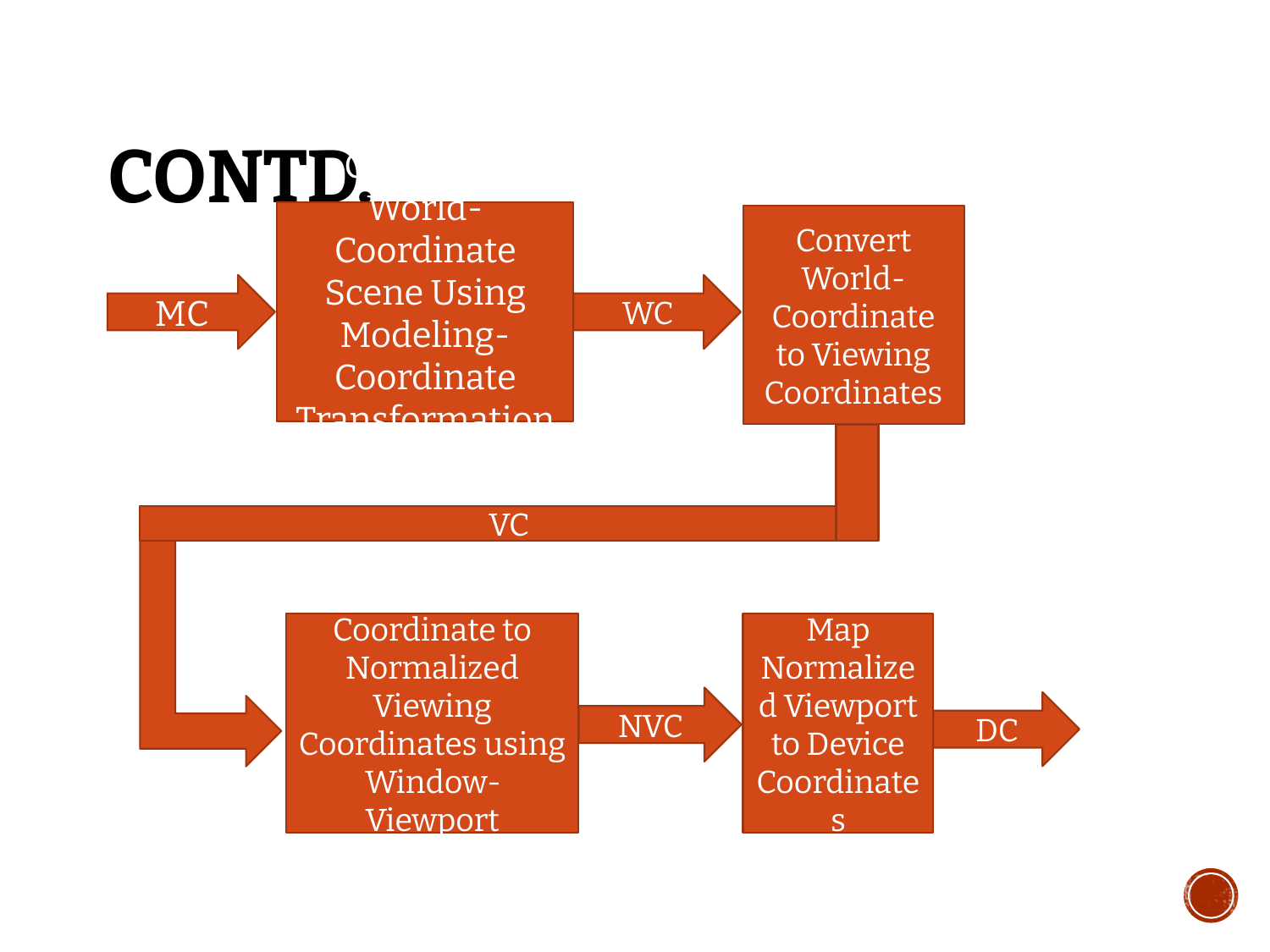

# Contd.
Construct World-Coordinate Scene Using Modeling-Coordinate Transformations
Convert World-Coordinate to Viewing Coordinates
MC
WC

VC

Map Viewing Coordinate to Normalized Viewing Coordinates using Window-Viewport Specifications
Map Normalized Viewport to Device Coordinates
NVC
DC